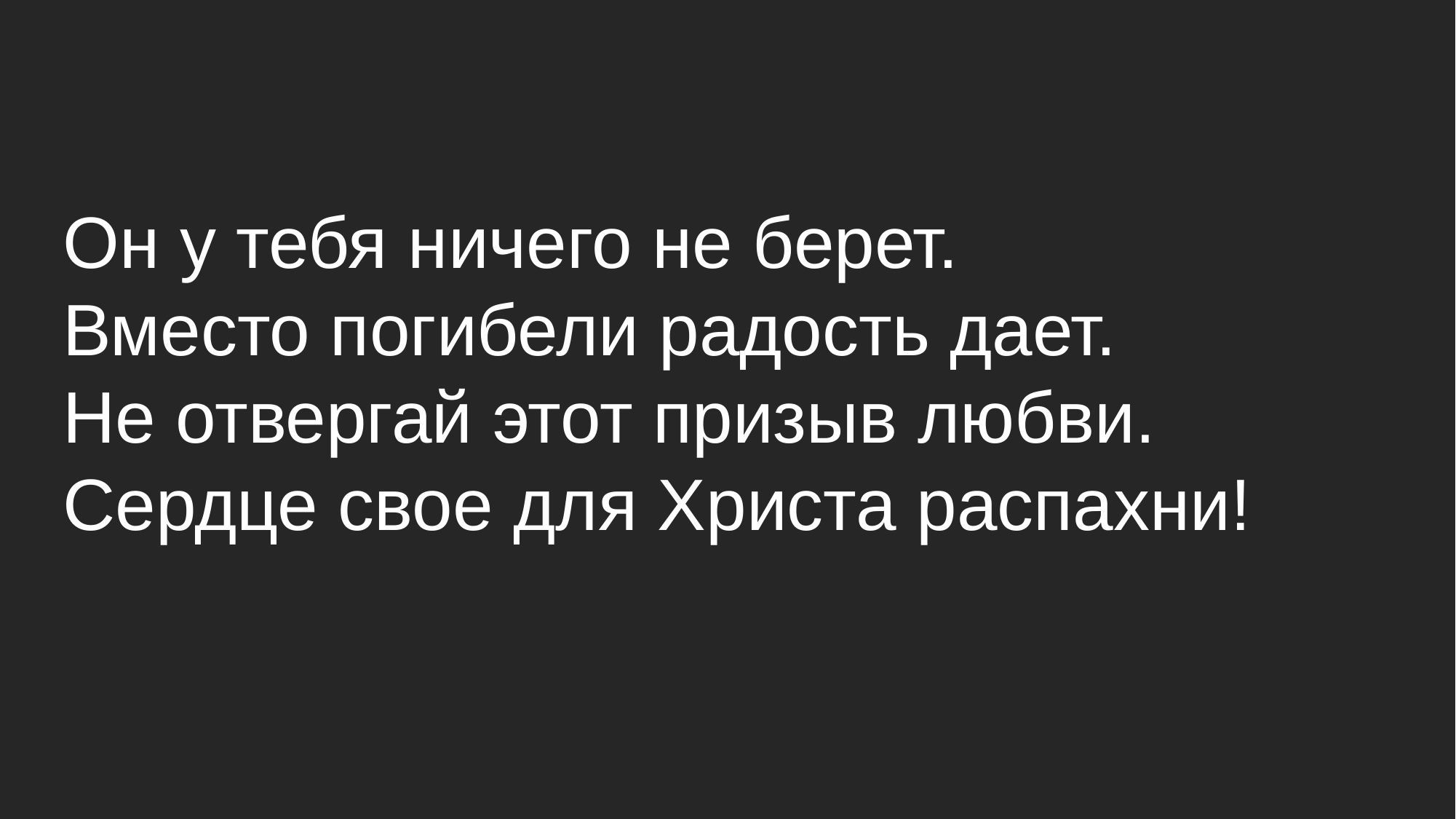

Он у тебя ничего не берет.
Вместо погибели радость дает.
Не отвергай этот призыв любви.
Сердце свое для Xриста распахни!